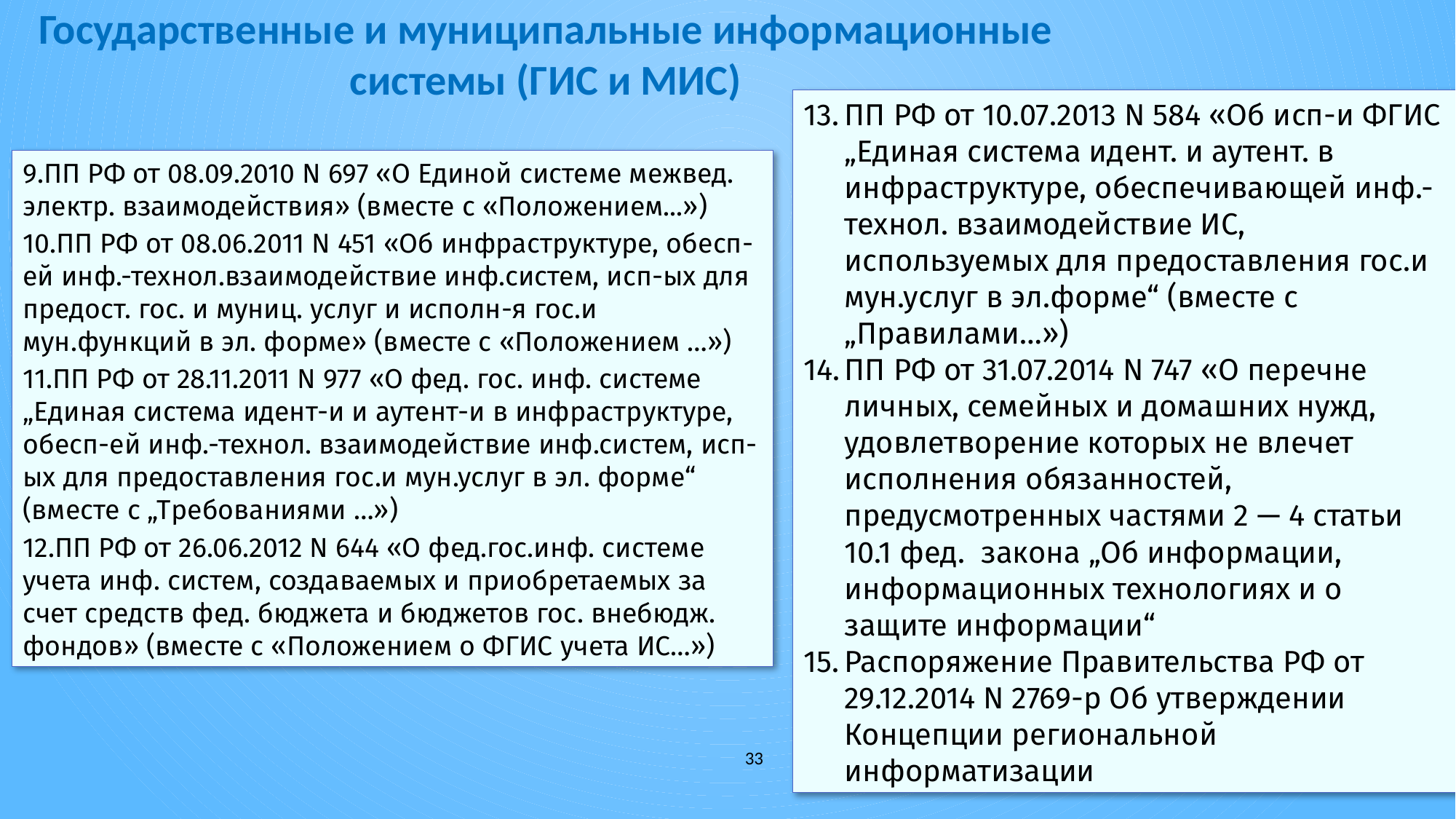

# Государственные и муниципальные информационные системы (ГИС и МИС)
ПП РФ от 10.07.2013 N 584 «Об исп-и ФГИС „Единая система идент. и аутент. в инфраструктуре, обеспечивающей инф.-технол. взаимодействие ИС, используемых для предоставления гос.и мун.услуг в эл.форме“ (вместе с „Правилами…»)
ПП РФ от 31.07.2014 N 747 «О перечне личных, семейных и домашних нужд, удовлетворение которых не влечет исполнения обязанностей, предусмотренных частями 2 — 4 статьи 10.1 фед.  закона „Об информации, информационных технологиях и о защите информации“
Распоряжение Правительства РФ от 29.12.2014 N 2769-р Об утверждении Концепции региональной информатизации
ПП РФ от 08.09.2010 N 697 «О Единой системе межвед. электр. взаимодействия» (вместе с «Положением...»)
ПП РФ от 08.06.2011 N 451 «Об инфраструктуре, обесп-ей инф.-технол.взаимодействие инф.систем, исп-ых для предост. гос. и муниц. услуг и исполн-я гос.и мун.функций в эл. форме» (вместе с «Положением …»)
ПП РФ от 28.11.2011 N 977 «О фед. гос. инф. системе „Единая система идент-и и аутент-и в инфраструктуре, обесп-ей инф.-технол. взаимодействие инф.систем, исп-ых для предоставления гос.и мун.услуг в эл. форме“ (вместе с „Требованиями …»)
ПП РФ от 26.06.2012 N 644 «О фед.гос.инф. системе учета инф. систем, создаваемых и приобретаемых за счет средств фед. бюджета и бюджетов гос. внебюдж. фондов» (вместе с «Положением о ФГИС учета ИС…»)
33